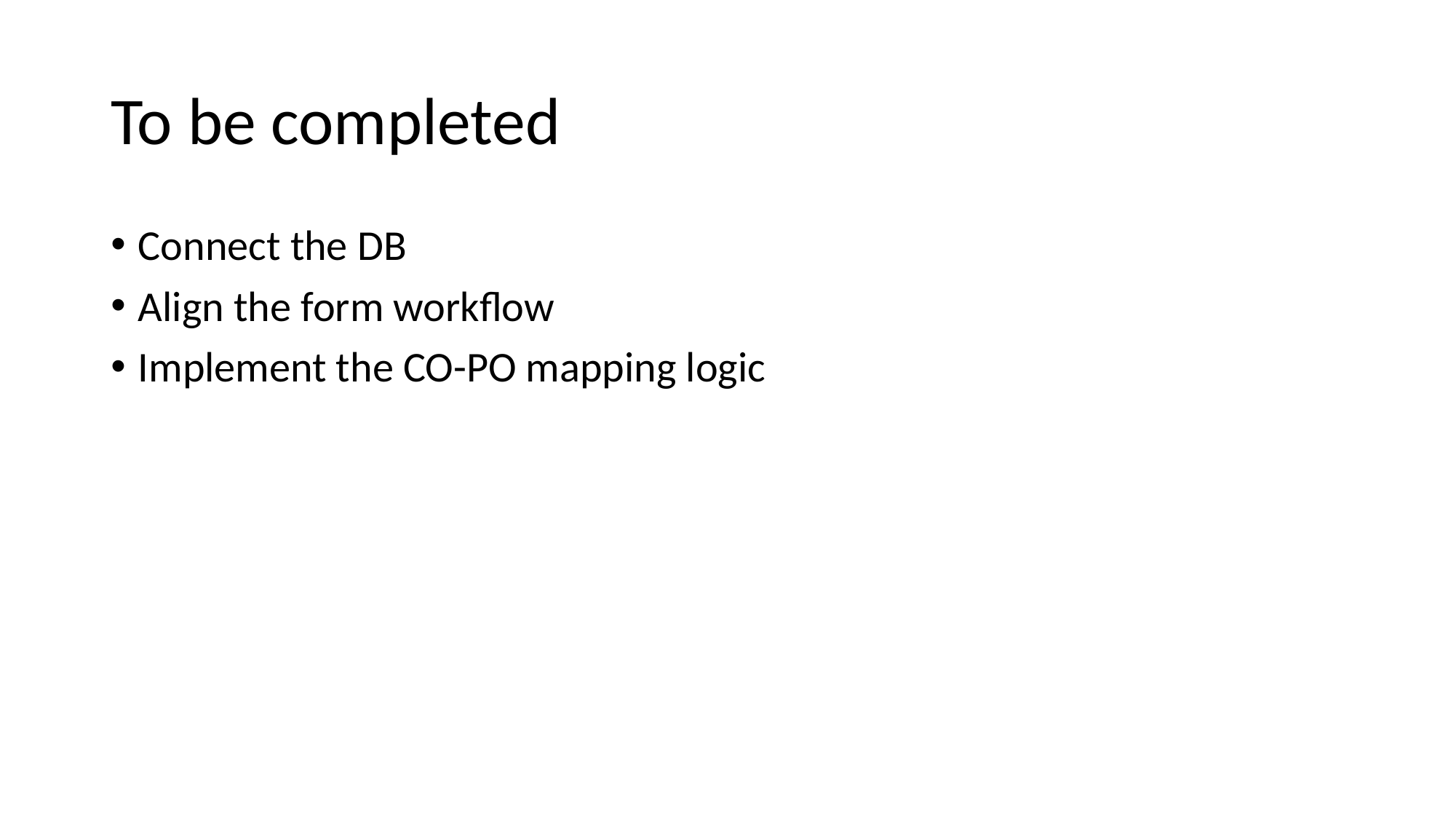

# To be completed
Connect the DB
Align the form workflow
Implement the CO-PO mapping logic